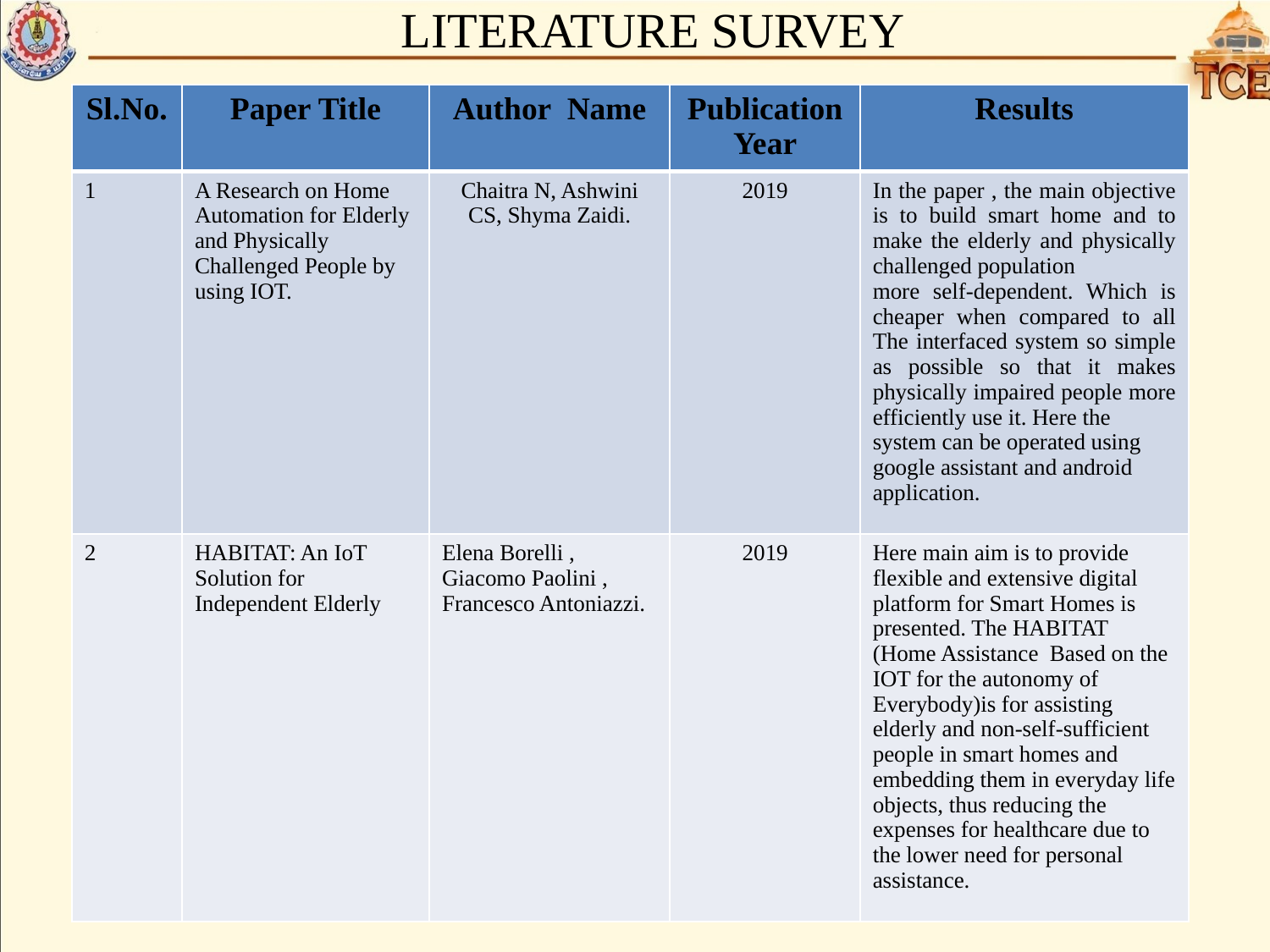

# LITERATURE SURVEY
| Sl.No. | Paper Title | Author Name | Publication Year | Results |
| --- | --- | --- | --- | --- |
| 1 | A Research on Home Automation for Elderly and Physically Challenged People by using IOT. | Chaitra N, Ashwini CS, Shyma Zaidi. | 2019 | In the paper , the main objective is to build smart home and to make the elderly and physically challenged population more self-dependent. Which is cheaper when compared to all The interfaced system so simple as possible so that it makes physically impaired people more efficiently use it. Here the system can be operated using google assistant and android application. |
| 2 | HABITAT: An IoT Solution for Independent Elderly | Elena Borelli , Giacomo Paolini , Francesco Antoniazzi. | 2019 | Here main aim is to provide flexible and extensive digital platform for Smart Homes is presented. The HABITAT (Home Assistance Based on the IOT for the autonomy of Everybody)is for assisting elderly and non-self-sufficient people in smart homes and embedding them in everyday life objects, thus reducing the expenses for healthcare due to the lower need for personal assistance. |